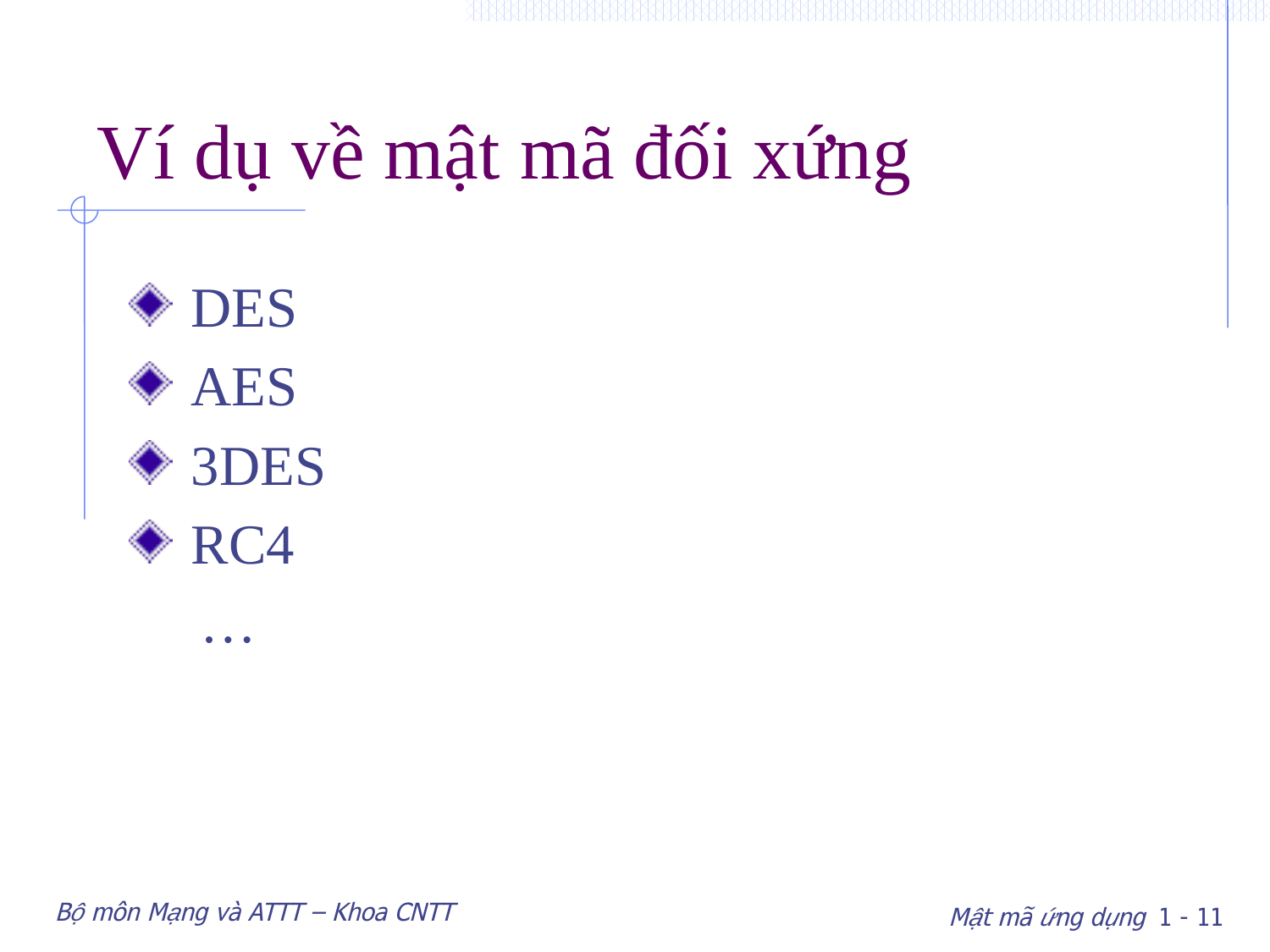

# Ví dụ về mật mã đối xứng
 DES
 AES
 3DES
 RC4
     …
Bộ môn Mạng và ATTT – Khoa CNTT